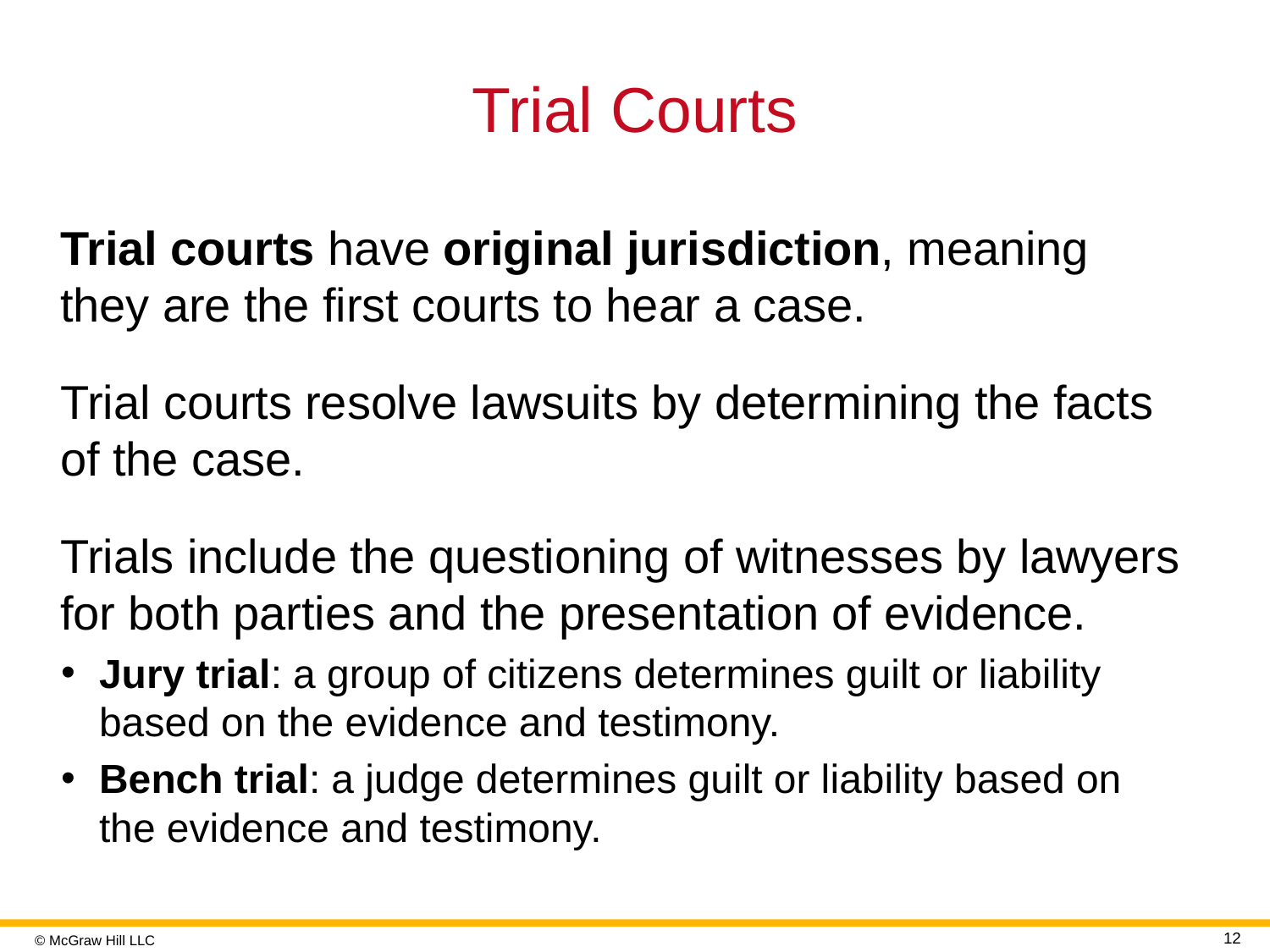

# Trial Courts
Trial courts have original jurisdiction, meaning they are the first courts to hear a case.
Trial courts resolve lawsuits by determining the facts of the case.
Trials include the questioning of witnesses by lawyers for both parties and the presentation of evidence.
Jury trial: a group of citizens determines guilt or liability based on the evidence and testimony.
Bench trial: a judge determines guilt or liability based on the evidence and testimony.
12